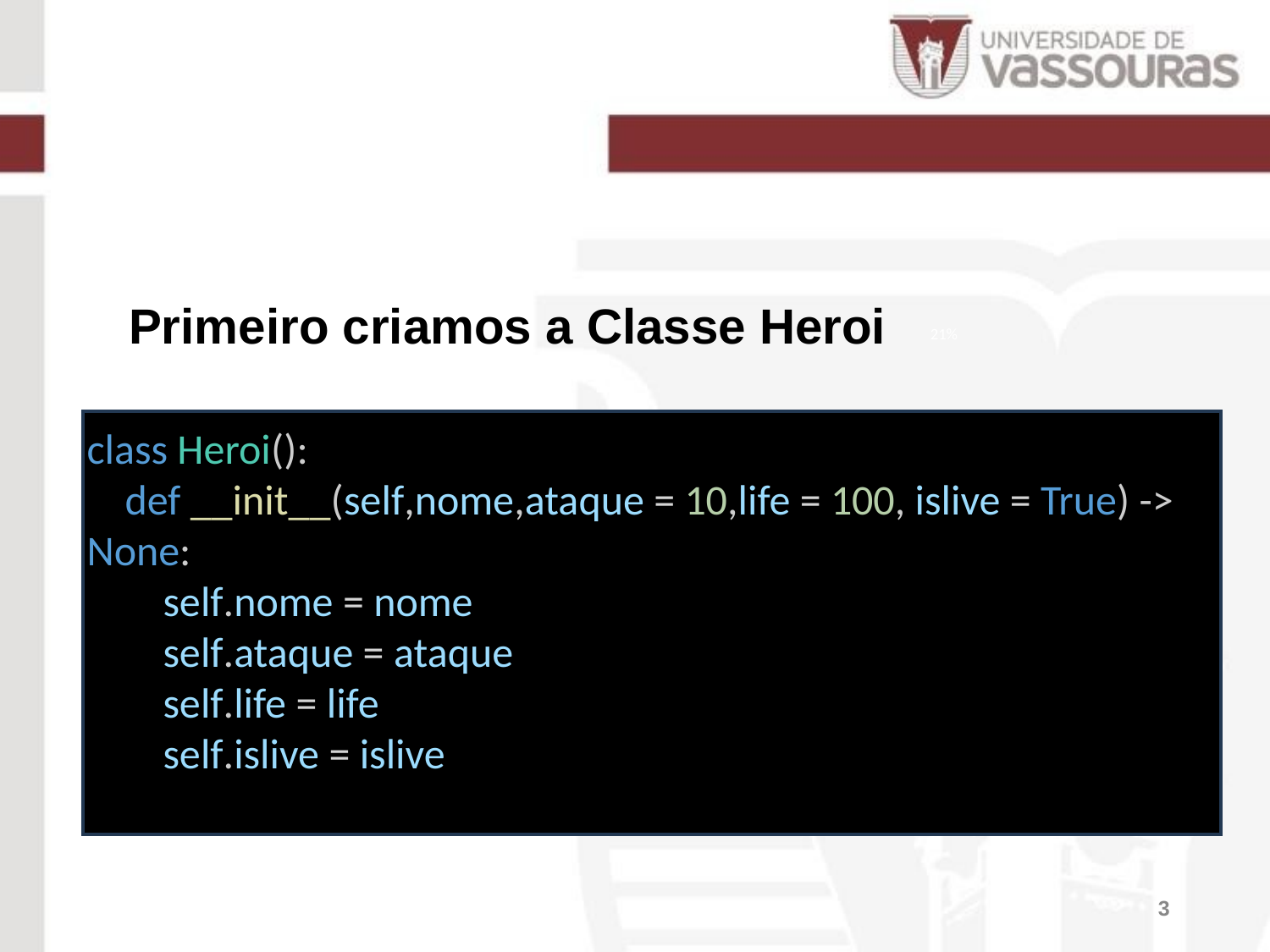

Primeiro criamos a Classe Heroi
21%

class Heroi():
    def __init__(self,nome,ataque = 10,life = 100, islive = True) -> None:
        self.nome = nome
        self.ataque = ataque
        self.life = life
        self.islive = islive

3